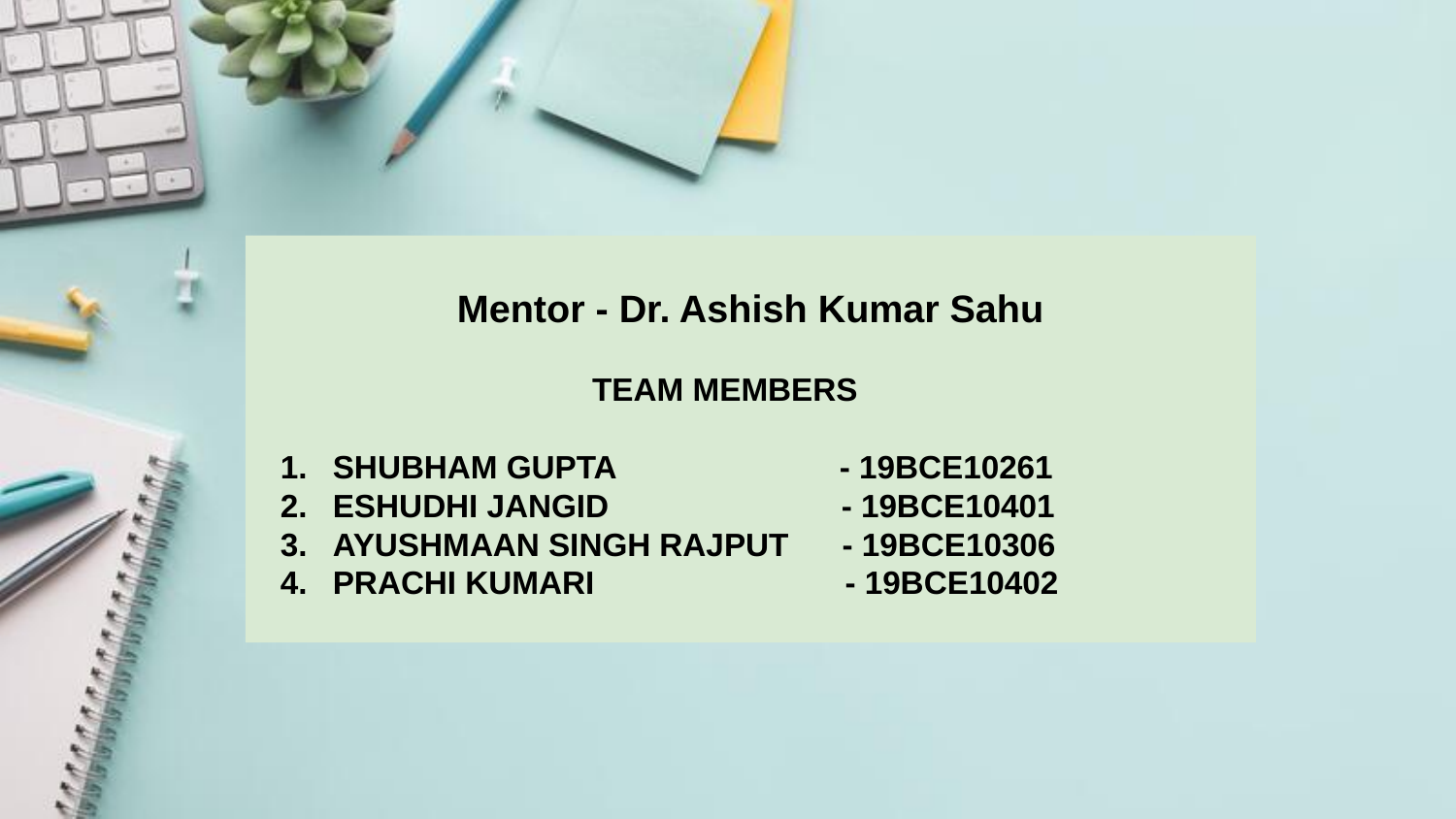

Mentor - Dr. Ashish Kumar Sahu

                                     TEAM MEMBERS

SHUBHAM GUPTA                         - 19BCE10261
ESHUDHI JANGID                          - 19BCE10401
AYUSHMAAN SINGH RAJPUT      - 19BCE10306
PRACHI KUMARI                            - 19BCE10402